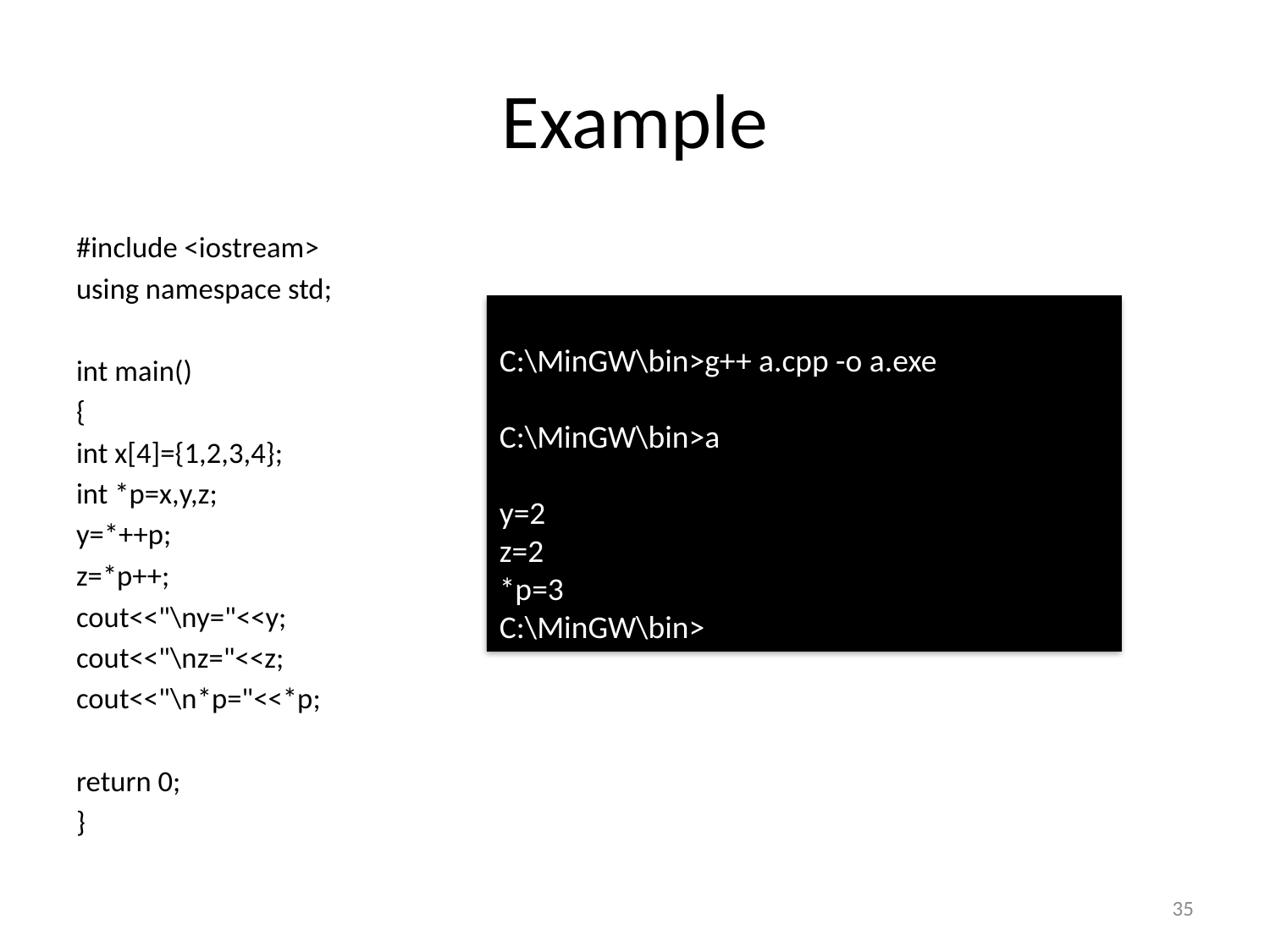

# Example
#include <iostream>
using namespace std;

int main()
{
int x[4]={1,2,3,4};
int *p=x,y,z;
y=*++p;
z=*p++;
cout<<"\ny="<<y;
cout<<"\nz="<<z;
cout<<"\n*p="<<*p;

return 0;
}

C:\MinGW\bin>g++ a.cpp -o a.exe

C:\MinGW\bin>a

y=2
z=2
*p=3
C:\MinGW\bin>
35